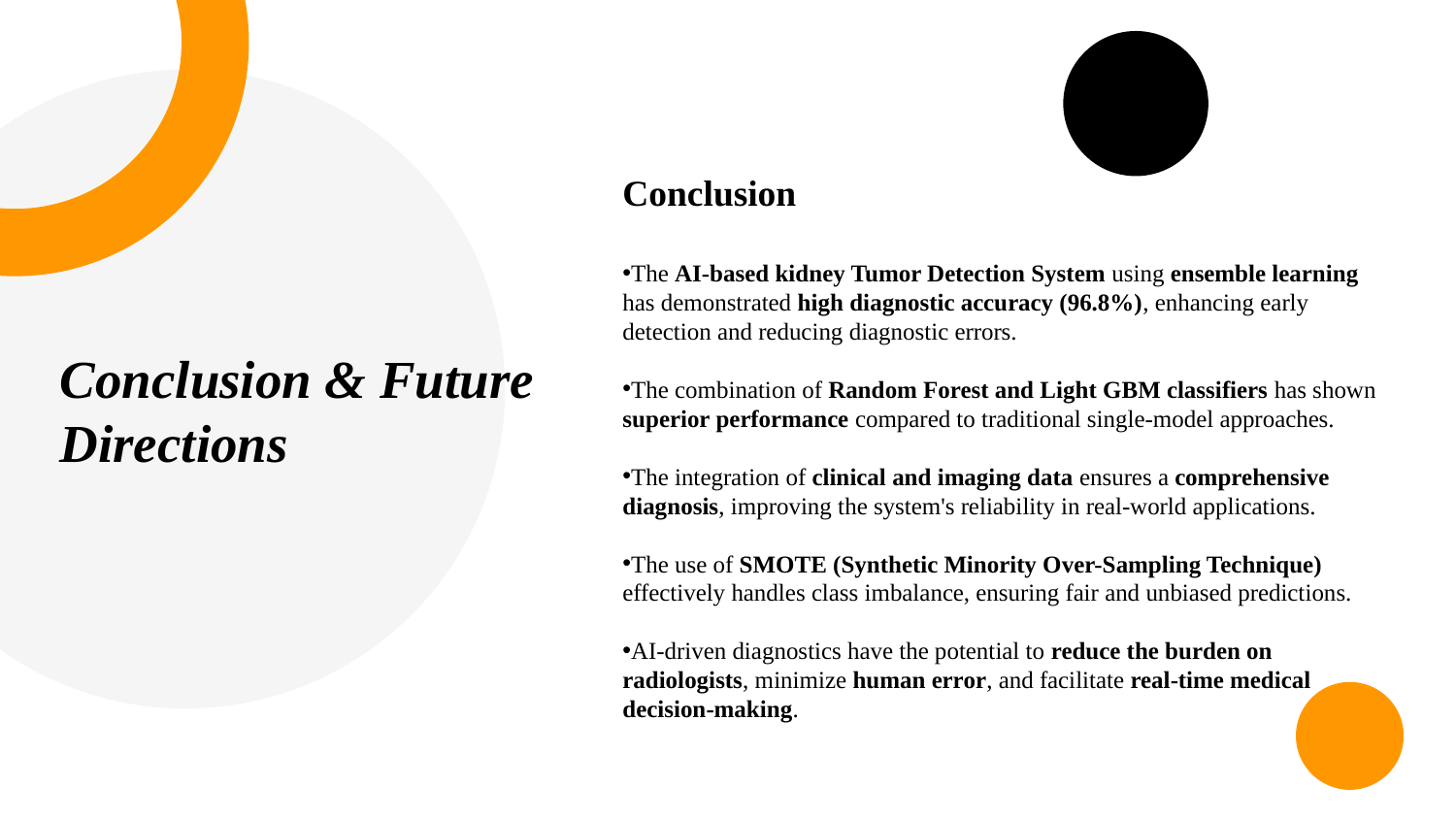

Conclusion

The AI-based kidney Tumor Detection System using ensemble learning has demonstrated high diagnostic accuracy (96.8%), enhancing early detection and reducing diagnostic errors.

The combination of Random Forest and Light GBM classifiers has shown superior performance compared to traditional single-model approaches.

The integration of clinical and imaging data ensures a comprehensive diagnosis, improving the system's reliability in real-world applications.

The use of SMOTE (Synthetic Minority Over-Sampling Technique) effectively handles class imbalance, ensuring fair and unbiased predictions.

AI-driven diagnostics have the potential to reduce the burden on radiologists, minimize human error, and facilitate real-time medical decision-making.

Conclusion & Future Directions